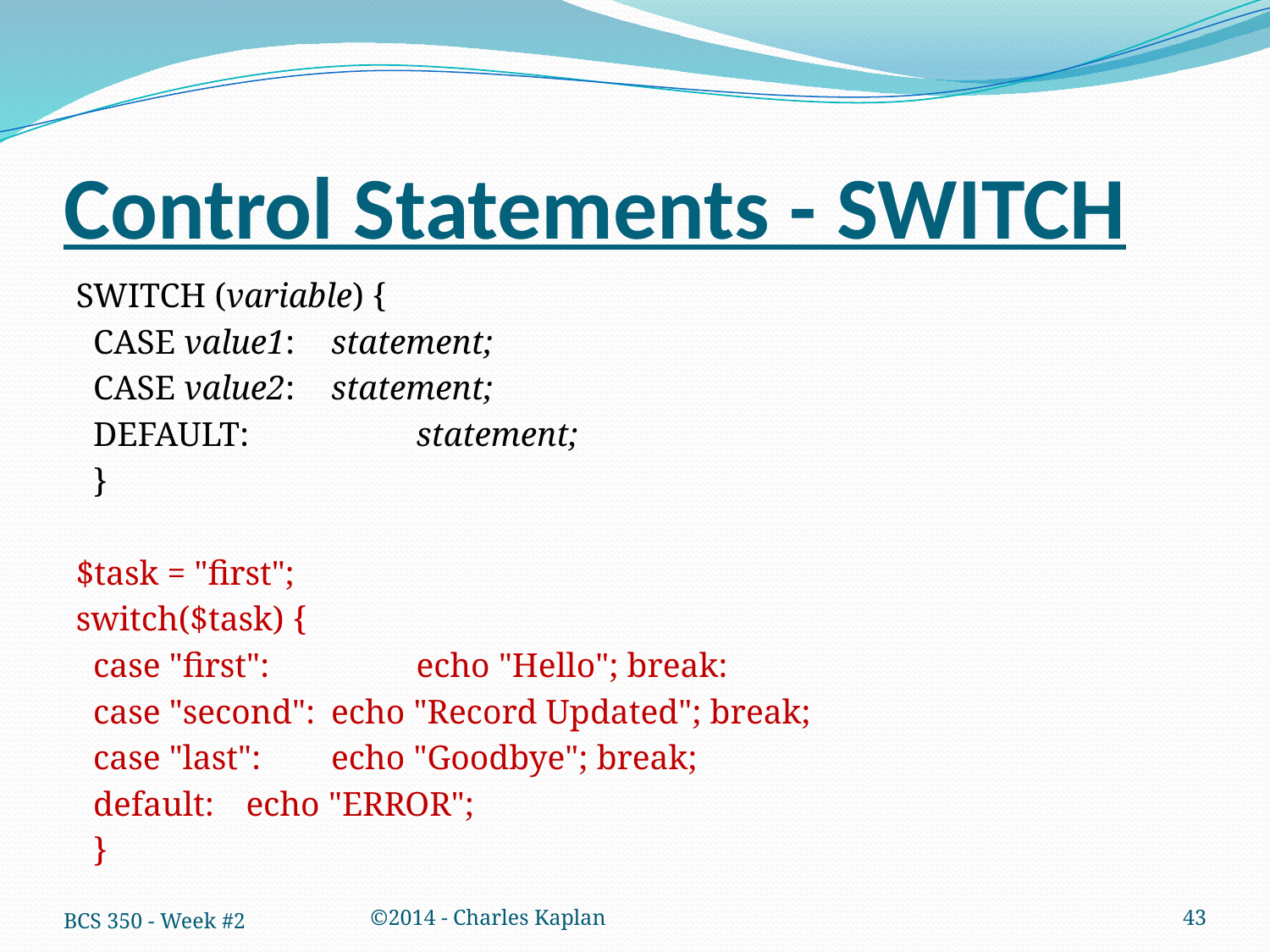

# Control Statements - SWITCH
SWITCH (variable) {
  CASE value1: 		statement;
  CASE value2: 		statement;
  DEFAULT:          	statement;
  }

$task = "first";
switch($task) {
  case "first":	   	echo "Hello"; break:
  case "second":		echo "Record Updated"; break;
  case "last":		echo "Goodbye"; break;
  default:		echo "ERROR";
  }
BCS 350 - Week #2
©2014 - Charles Kaplan
43